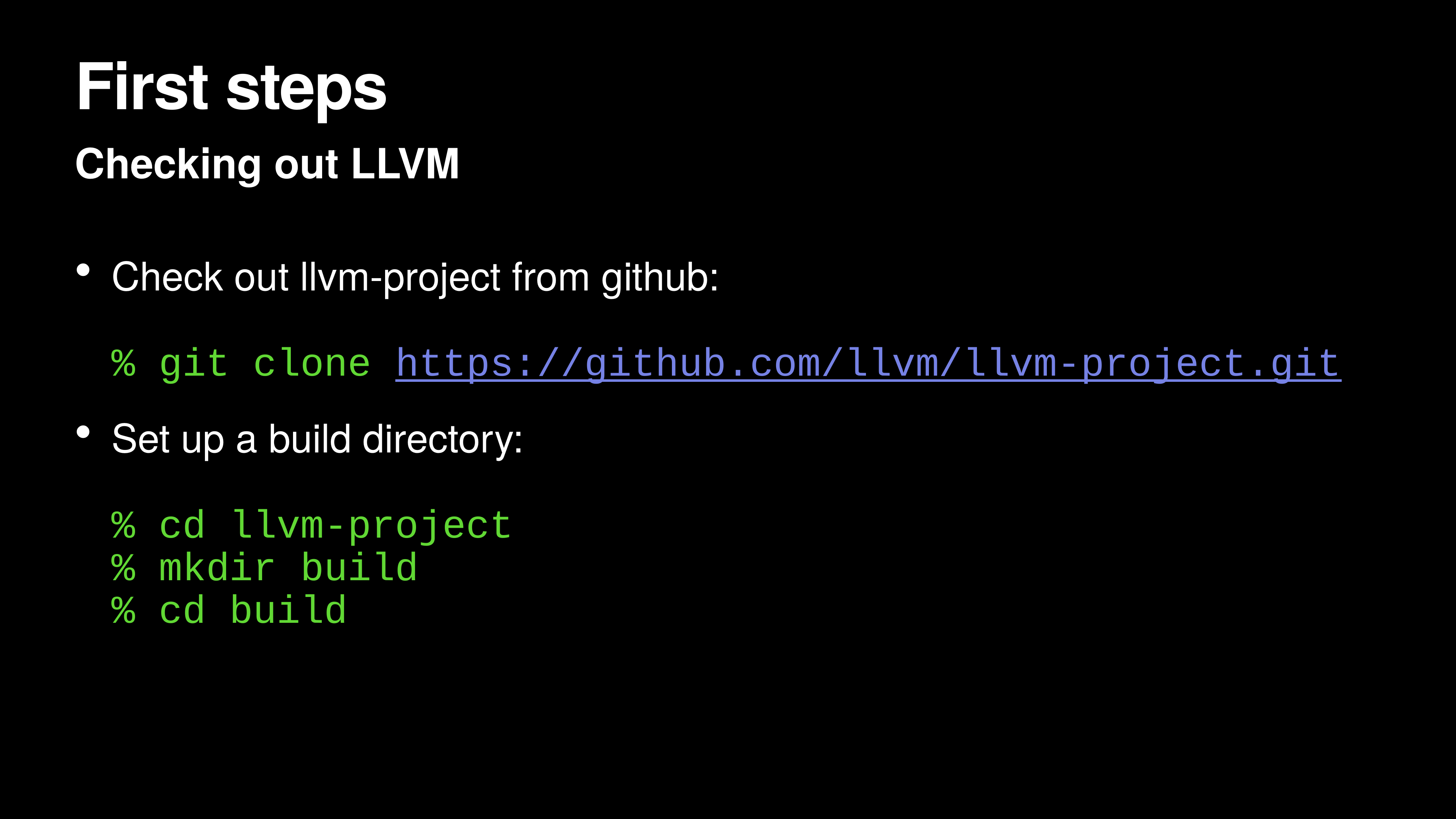

# First steps
Checking out LLVM
Check out llvm-project from github:
% git clone https://github.com/llvm/llvm-project.git
Set up a build directory:
% cd llvm-project
% mkdir build
% cd build